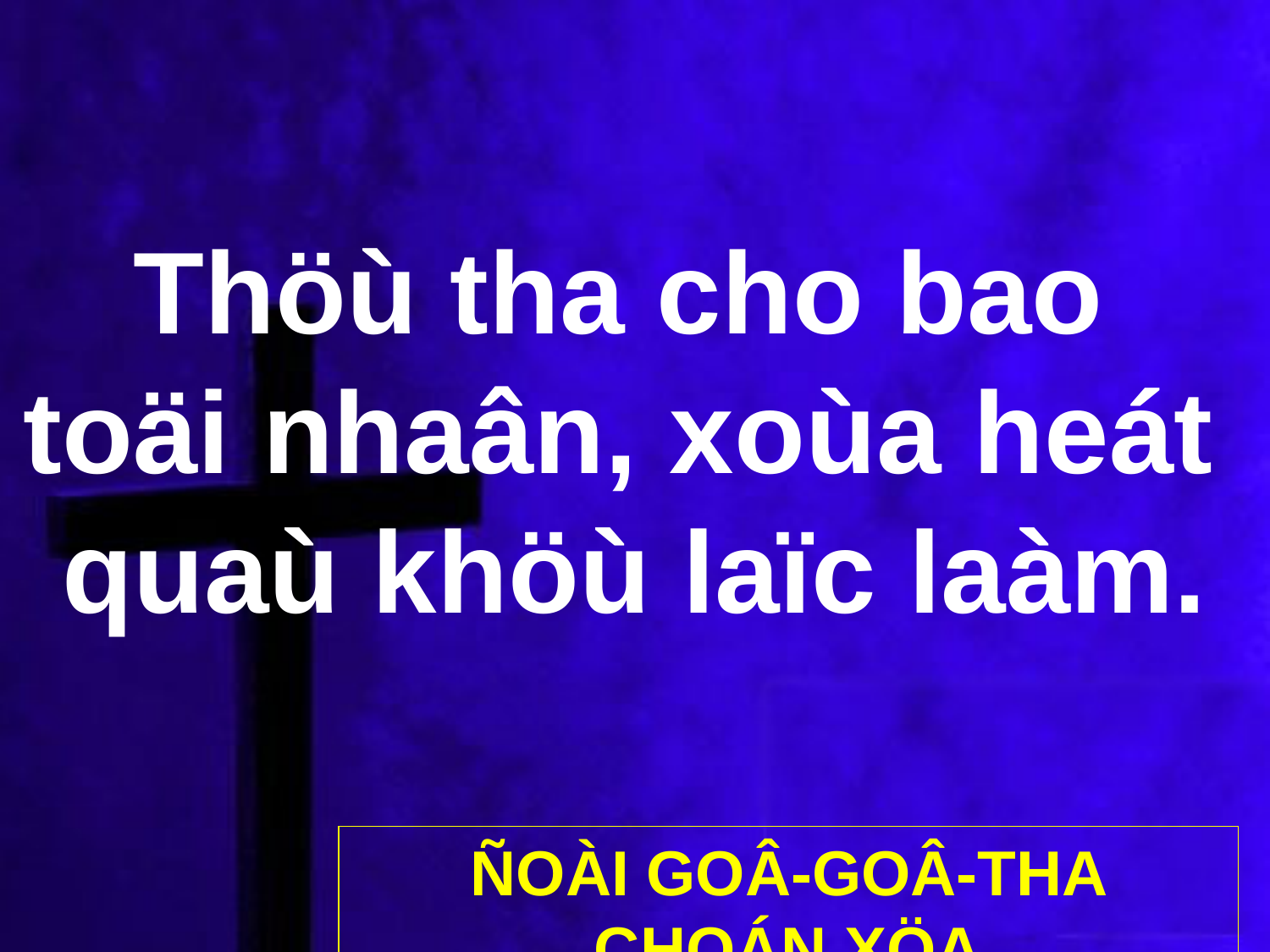

Thöù tha cho bao
toäi nhaân, xoùa heát
quaù khöù laïc laàm.
ÑOÀI GOÂ-GOÂ-THA CHOÁN XÖA